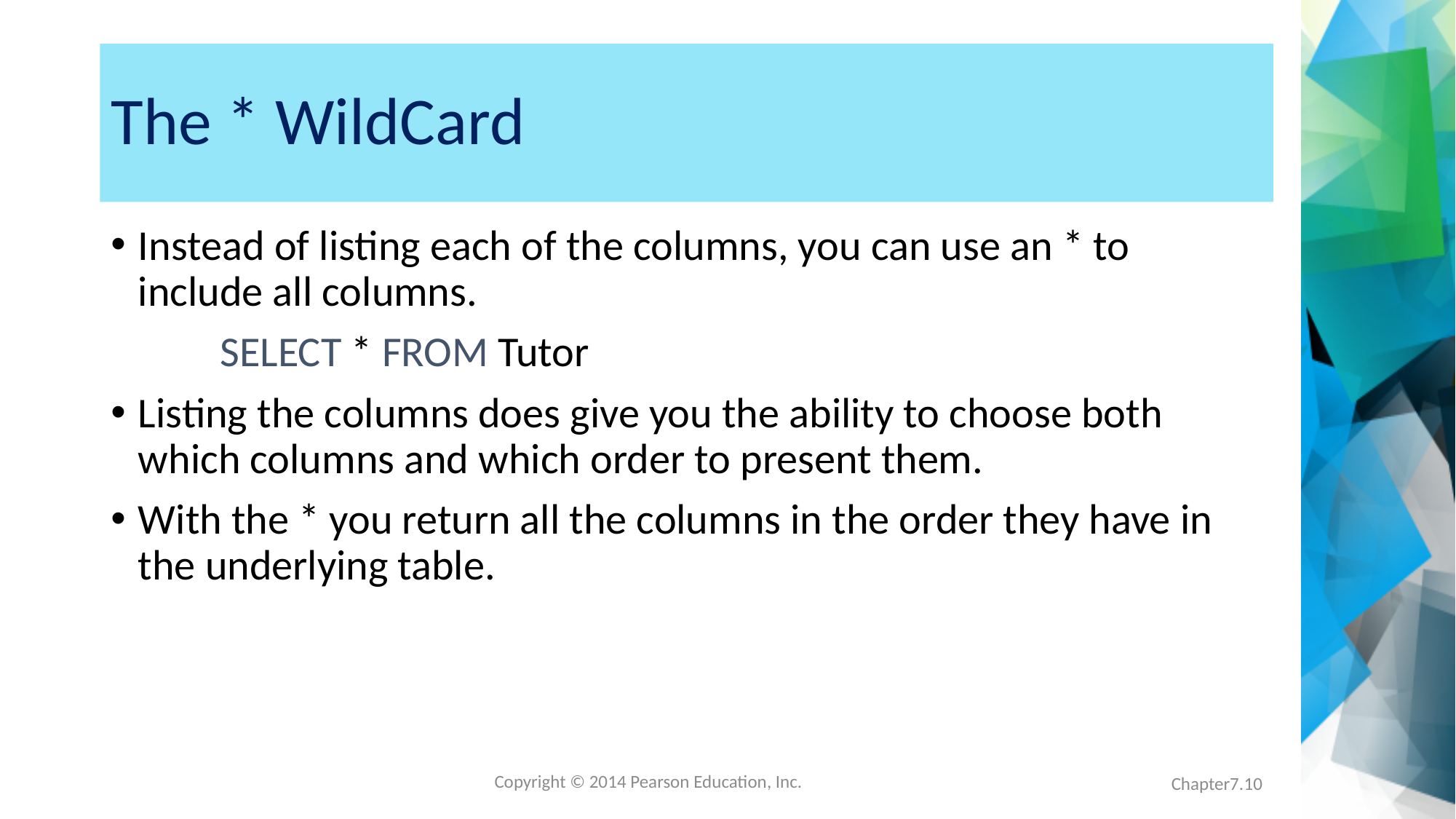

# The * WildCard
Instead of listing each of the columns, you can use an * to include all columns.
	SELECT * FROM Tutor
Listing the columns does give you the ability to choose both which columns and which order to present them.
With the * you return all the columns in the order they have in the underlying table.
Chapter7.10